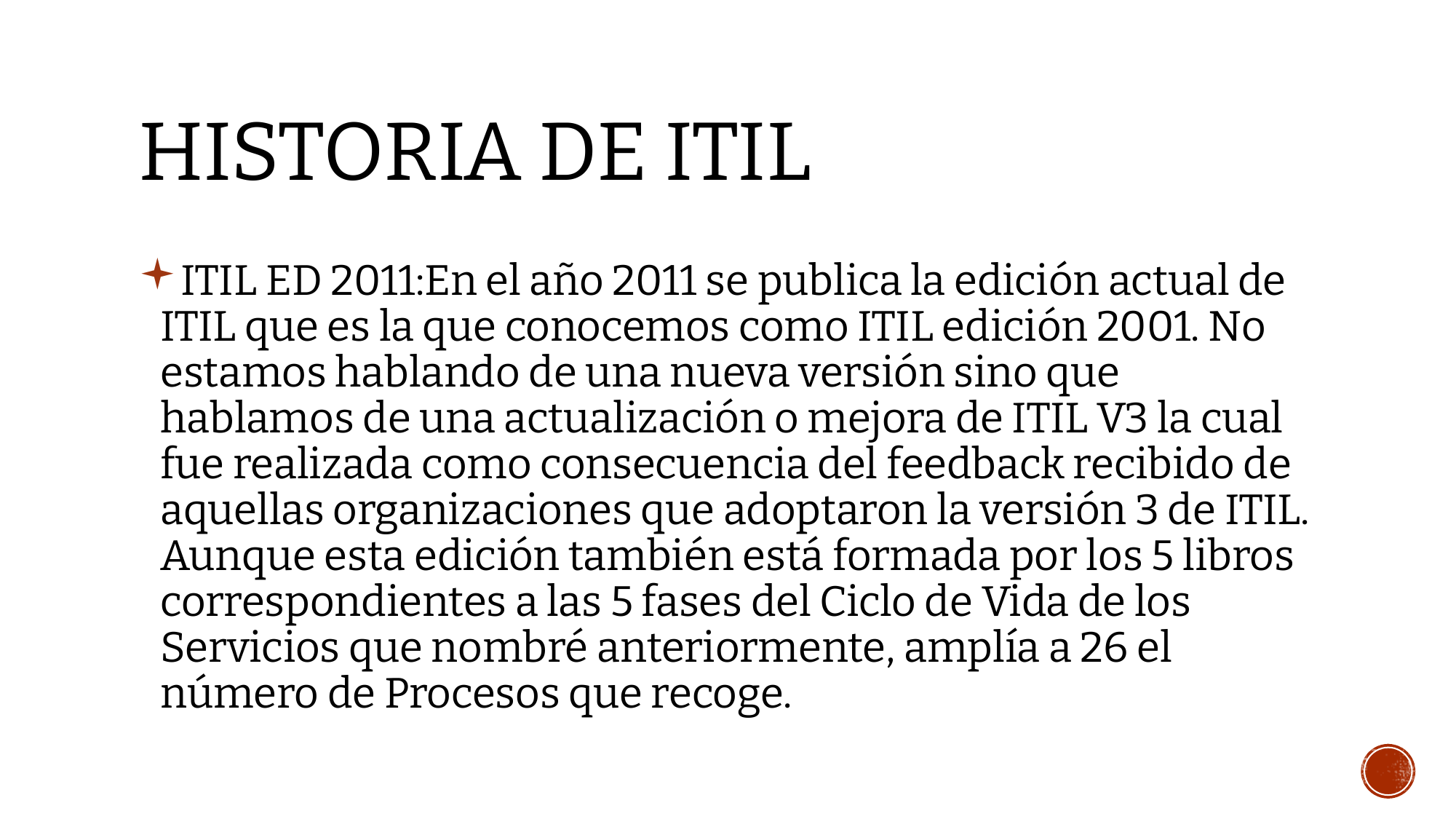

# HISTORIA DE ITIL
ITIL ED 2011:En el año 2011 se publica la edición actual de ITIL que es la que conocemos como ITIL edición 2001. No estamos hablando de una nueva versión sino que hablamos de una actualización o mejora de ITIL V3 la cual fue realizada como consecuencia del feedback recibido de aquellas organizaciones que adoptaron la versión 3 de ITIL. Aunque esta edición también está formada por los 5 libros correspondientes a las 5 fases del Ciclo de Vida de los Servicios que nombré anteriormente, amplía a 26 el número de Procesos que recoge.